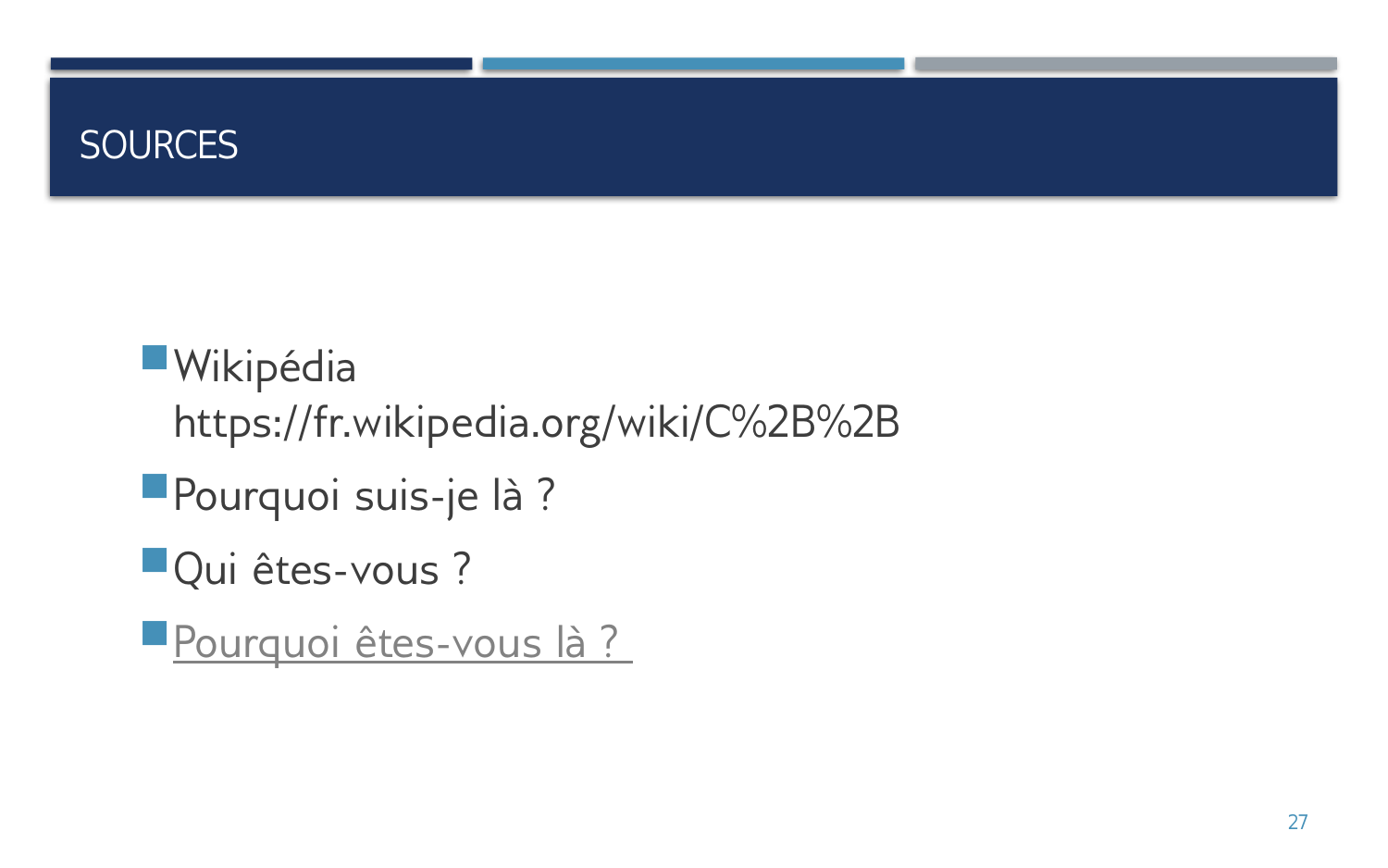

# Sources
Wikipédia
https://fr.wikipedia.org/wiki/C%2B%2B
Pourquoi suis-je là ?
Qui êtes-vous ?
Pourquoi êtes-vous là ?
27